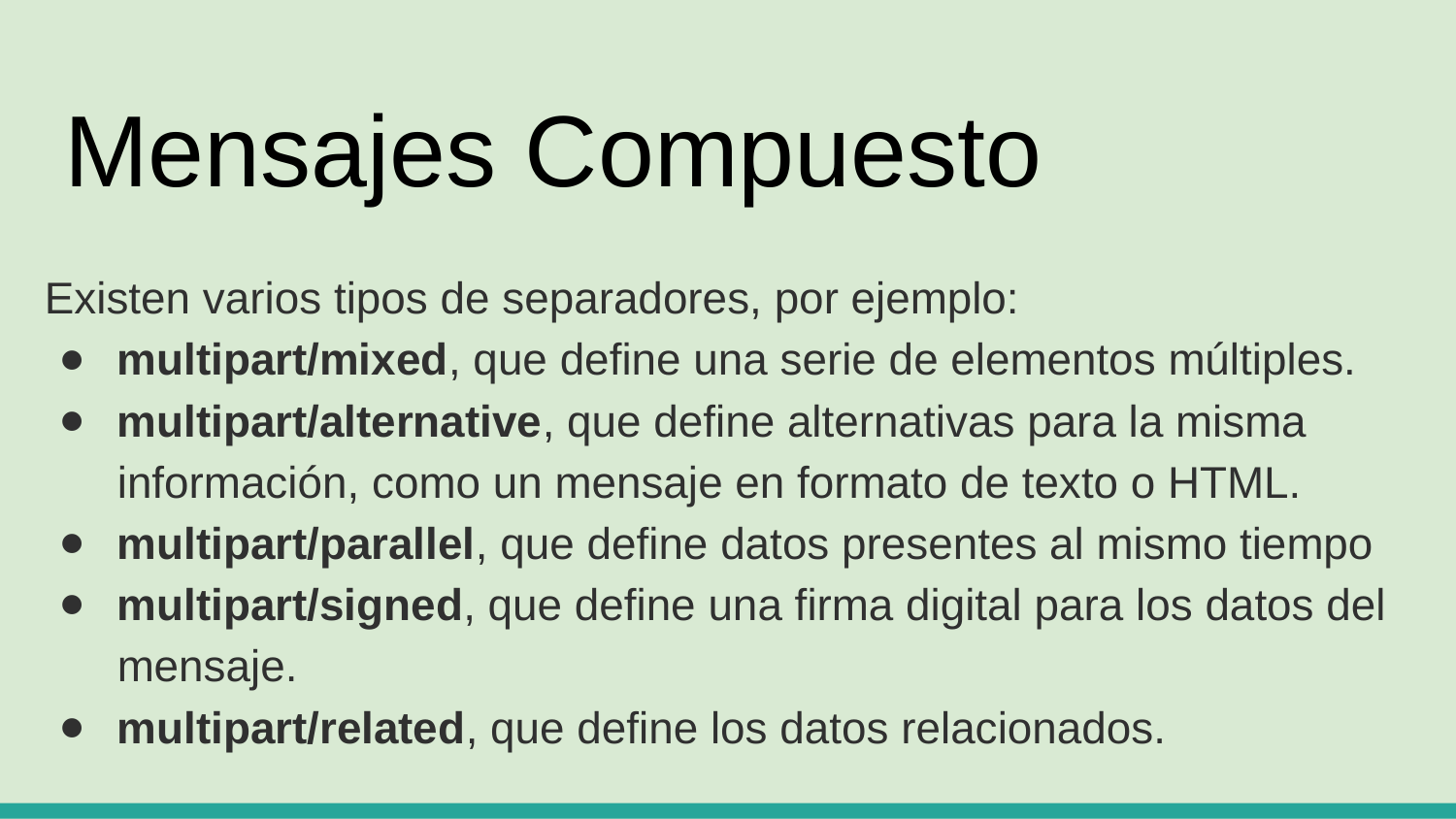

# Mensajes Compuesto
Existen varios tipos de separadores, por ejemplo:
multipart/mixed, que define una serie de elementos múltiples.
multipart/alternative, que define alternativas para la misma información, como un mensaje en formato de texto o HTML.
multipart/parallel, que define datos presentes al mismo tiempo
multipart/signed, que define una firma digital para los datos del mensaje.
multipart/related, que define los datos relacionados.